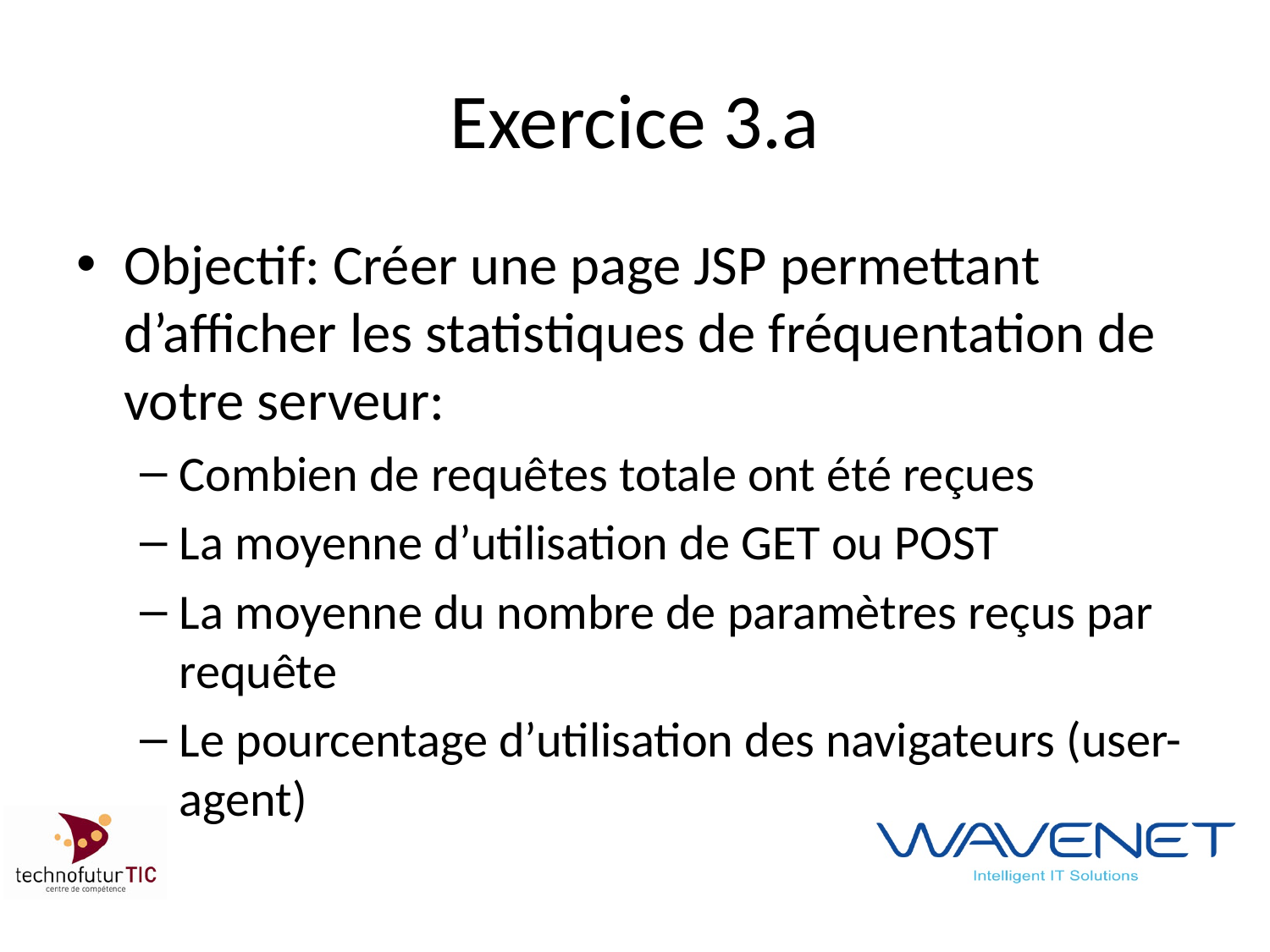

# Exercice 3.a
Objectif: Créer une page JSP permettant d’afficher les statistiques de fréquentation de votre serveur:
Combien de requêtes totale ont été reçues
La moyenne d’utilisation de GET ou POST
La moyenne du nombre de paramètres reçus par requête
Le pourcentage d’utilisation des navigateurs (user-agent)